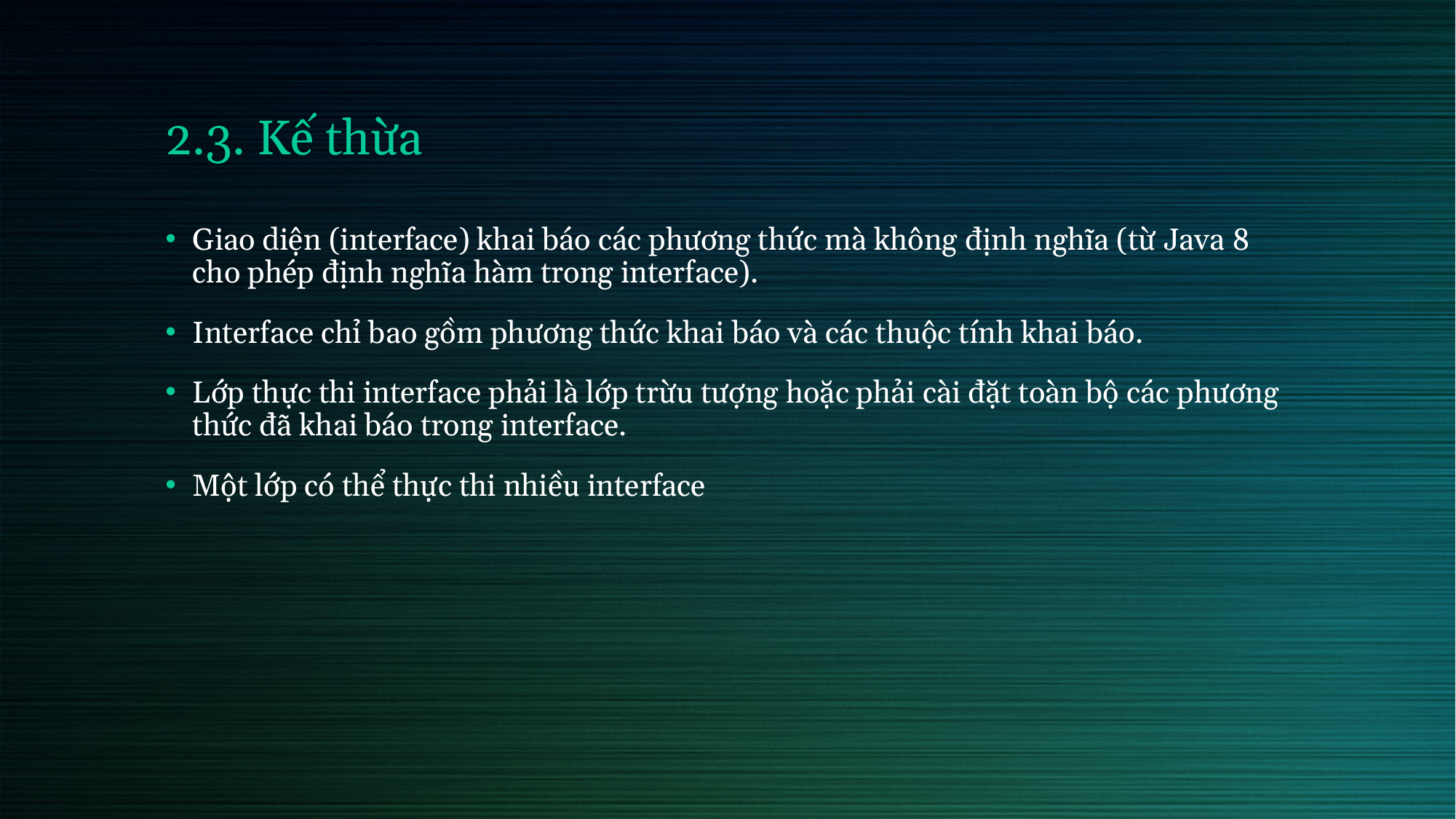

# 2.3. Kế thừa
Giao diện (interface) khai báo các phương thức mà không định nghĩa (từ Java 8 cho phép định nghĩa hàm trong interface).
Interface chỉ bao gồm phương thức khai báo và các thuộc tính khai báo.
Lớp thực thi interface phải là lớp trừu tượng hoặc phải cài đặt toàn bộ các phương thức đã khai báo trong interface.
Một lớp có thể thực thi nhiều interface